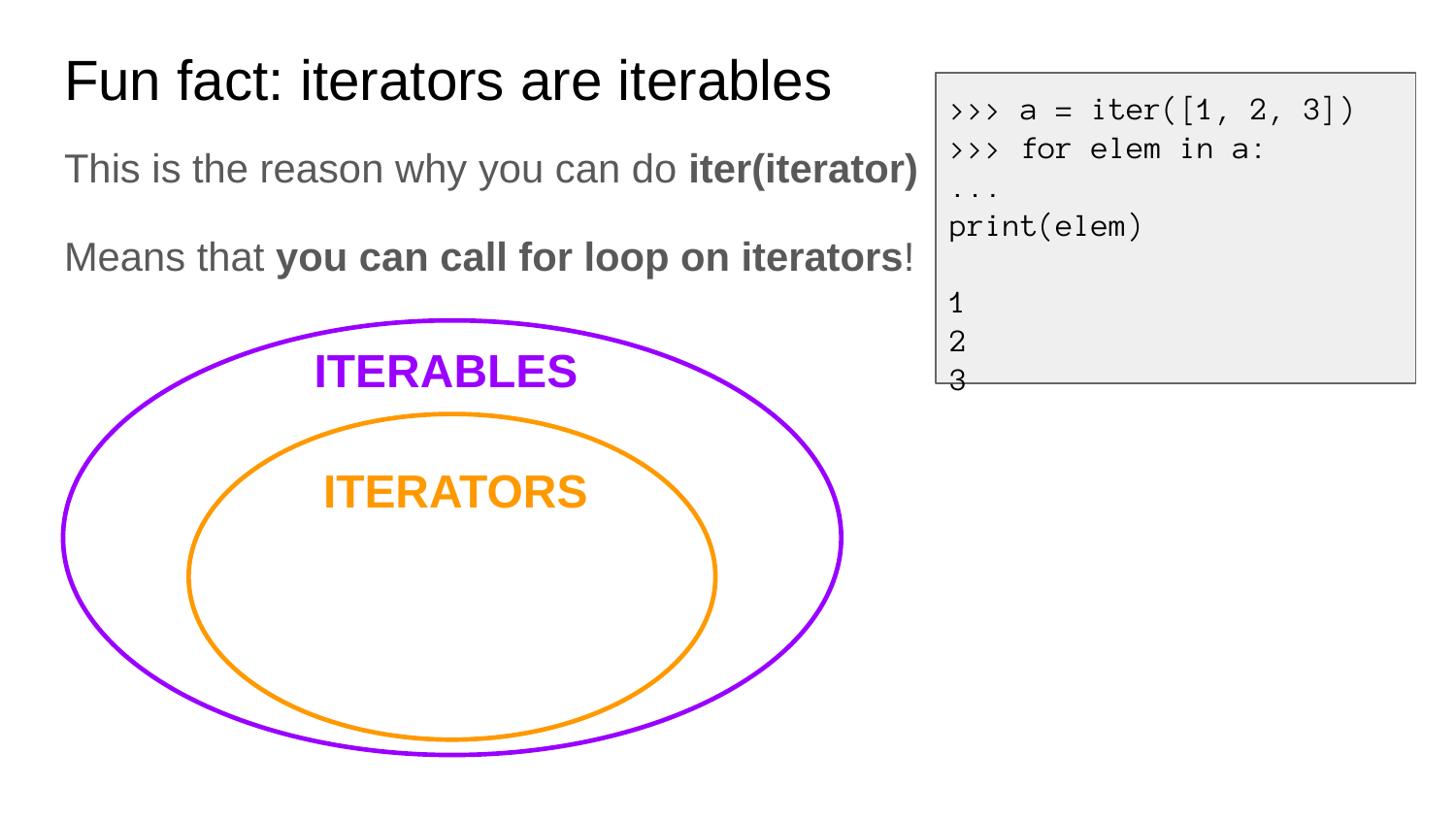

# Fun fact: iterators are iterables
>>> a = iter([1, 2, 3])
>>> for elem in a:
...		print(elem)

1
2
3
This is the reason why you can do iter(iterator)
Means that you can call for loop on iterators!

ITERABLES

ITERATORS